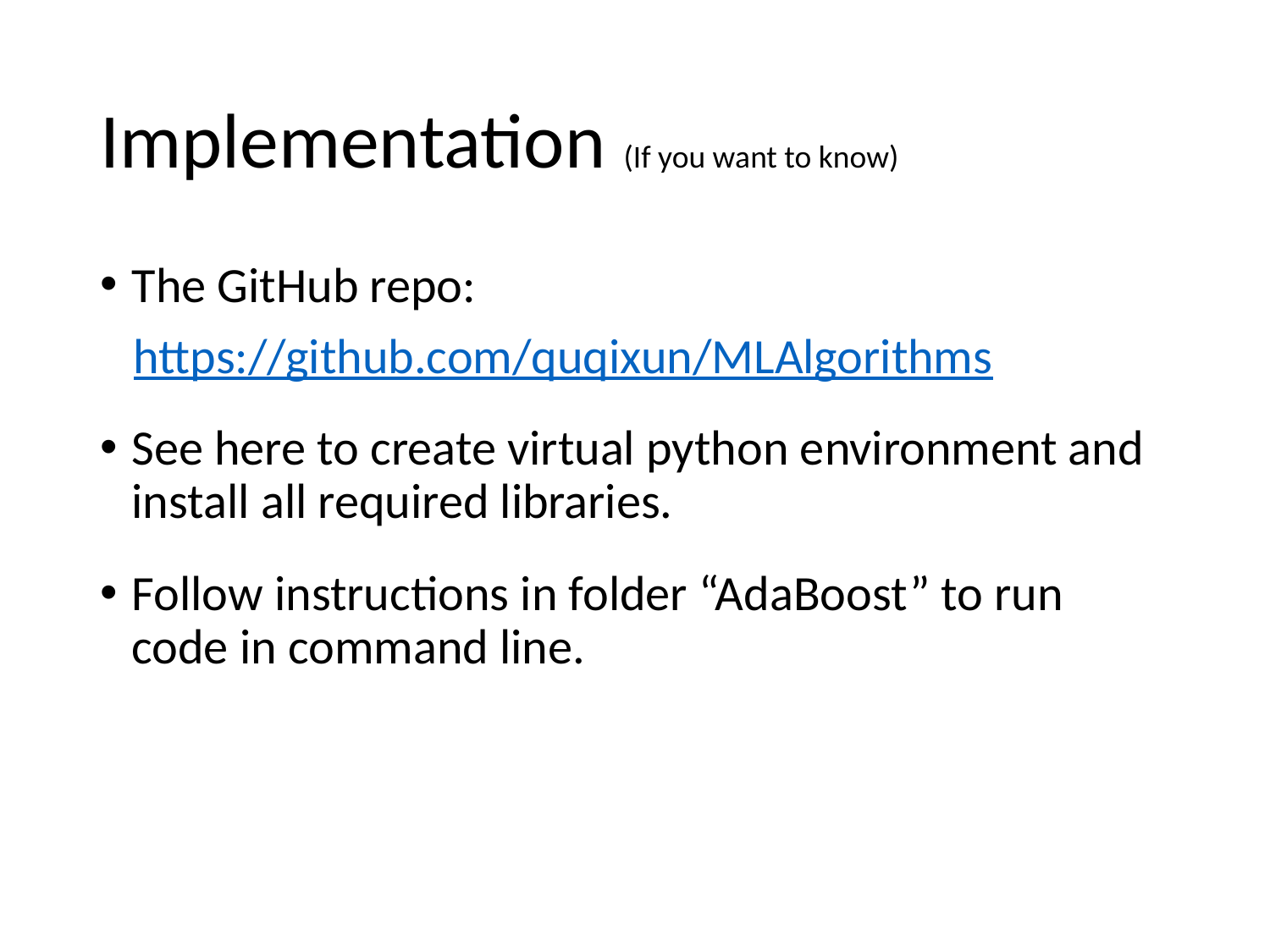

# Implementation (If you want to know)
The GitHub repo:
   https://github.com/quqixun/MLAlgorithms
See here to create virtual python environment and install all required libraries.
Follow instructions in folder “AdaBoost” to run code in command line.